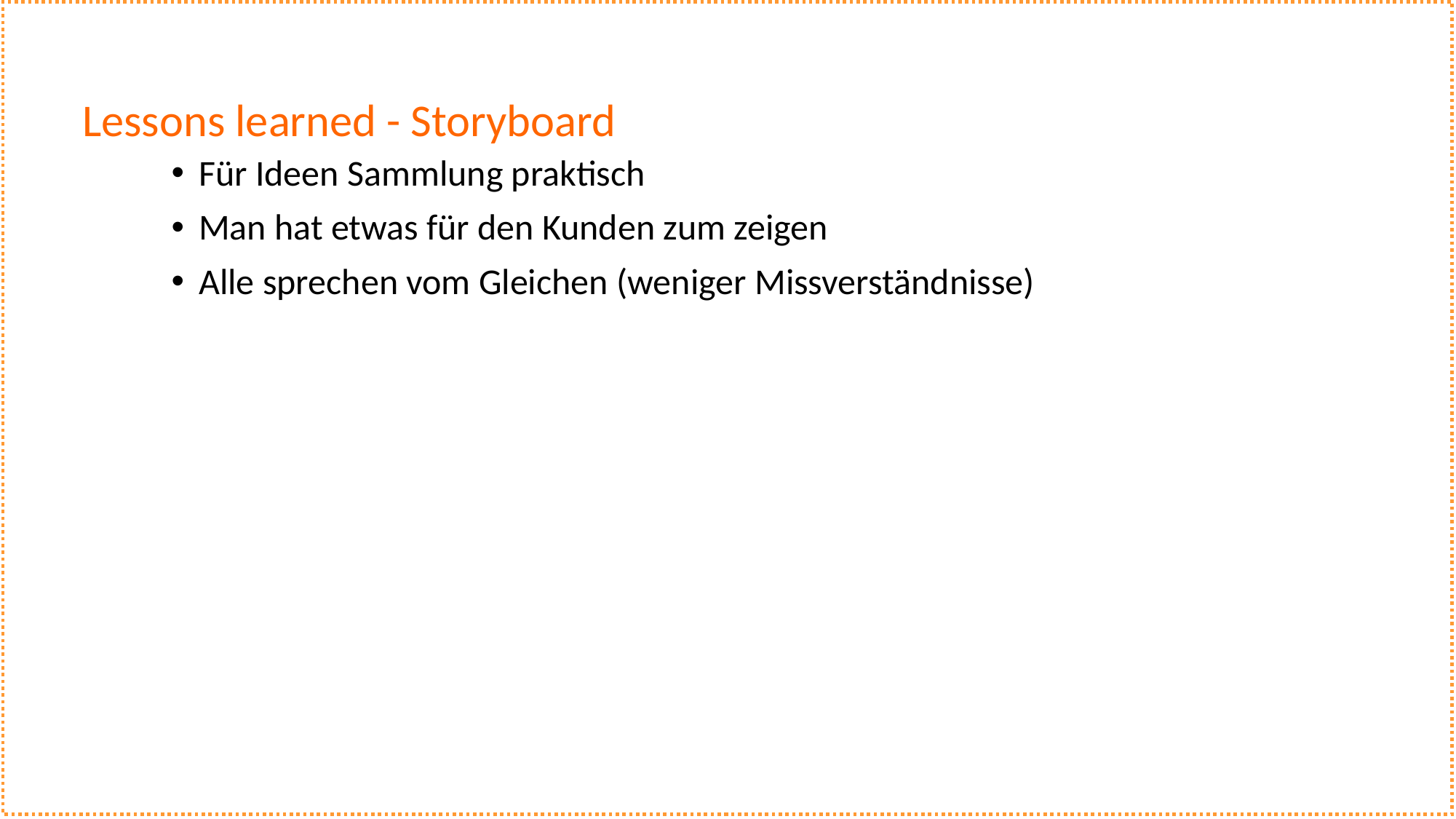

Lessons learned - Storyboard
Für Ideen Sammlung praktisch
Man hat etwas für den Kunden zum zeigen
Alle sprechen vom Gleichen (weniger Missverständnisse)